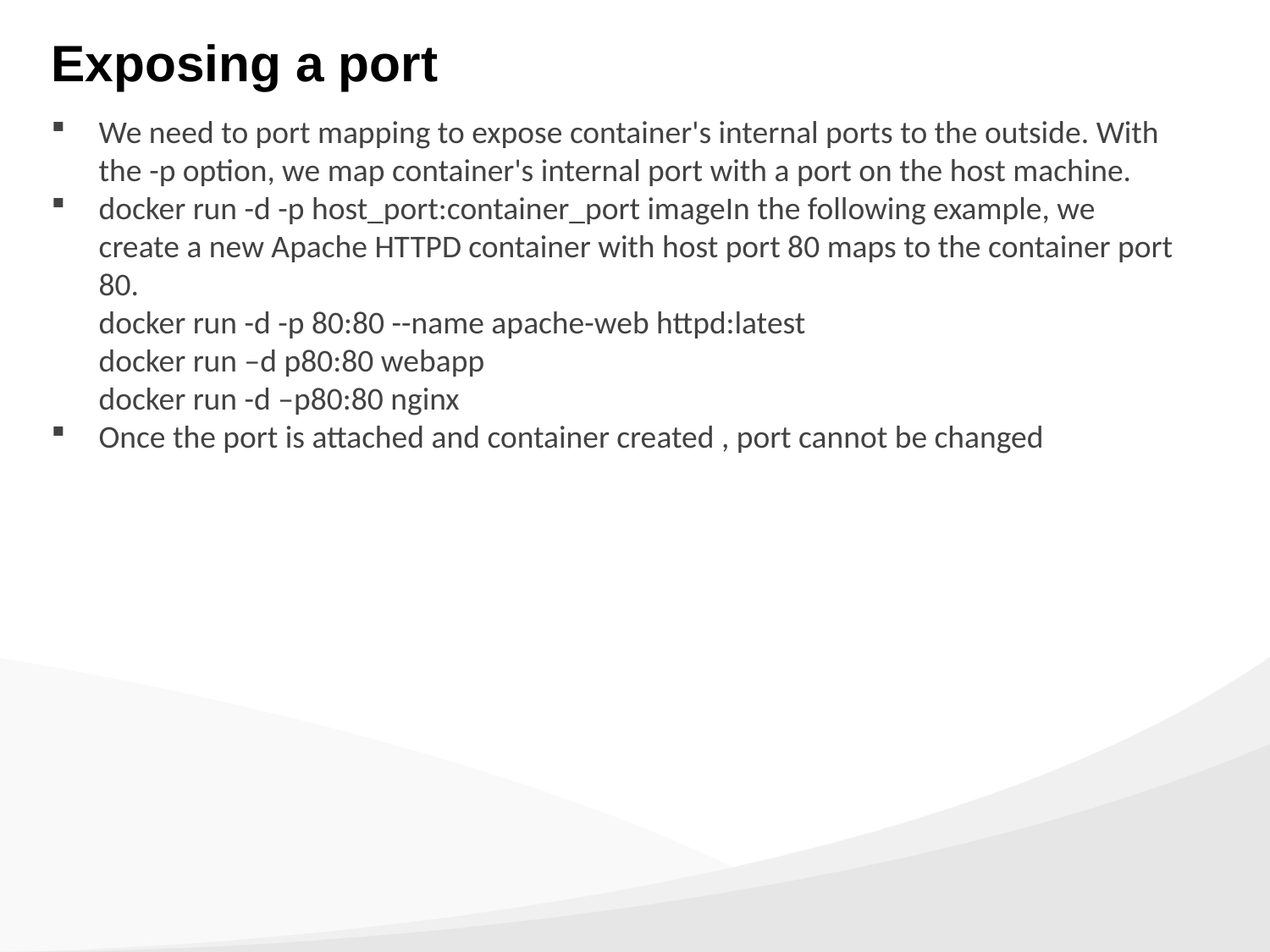

# Exposing a port
We need to port mapping to expose container's internal ports to the outside. With the -p option, we map container's internal port with a port on the host machine.
docker run -d -p host_port:container_port imageIn the following example, we create a new Apache HTTPD container with host port 80 maps to the container port 80.
docker run -d -p 80:80 --name apache-web httpd:latest
docker run –d p80:80 webapp
docker run -d –p80:80 nginx
Once the port is attached and container created , port cannot be changed